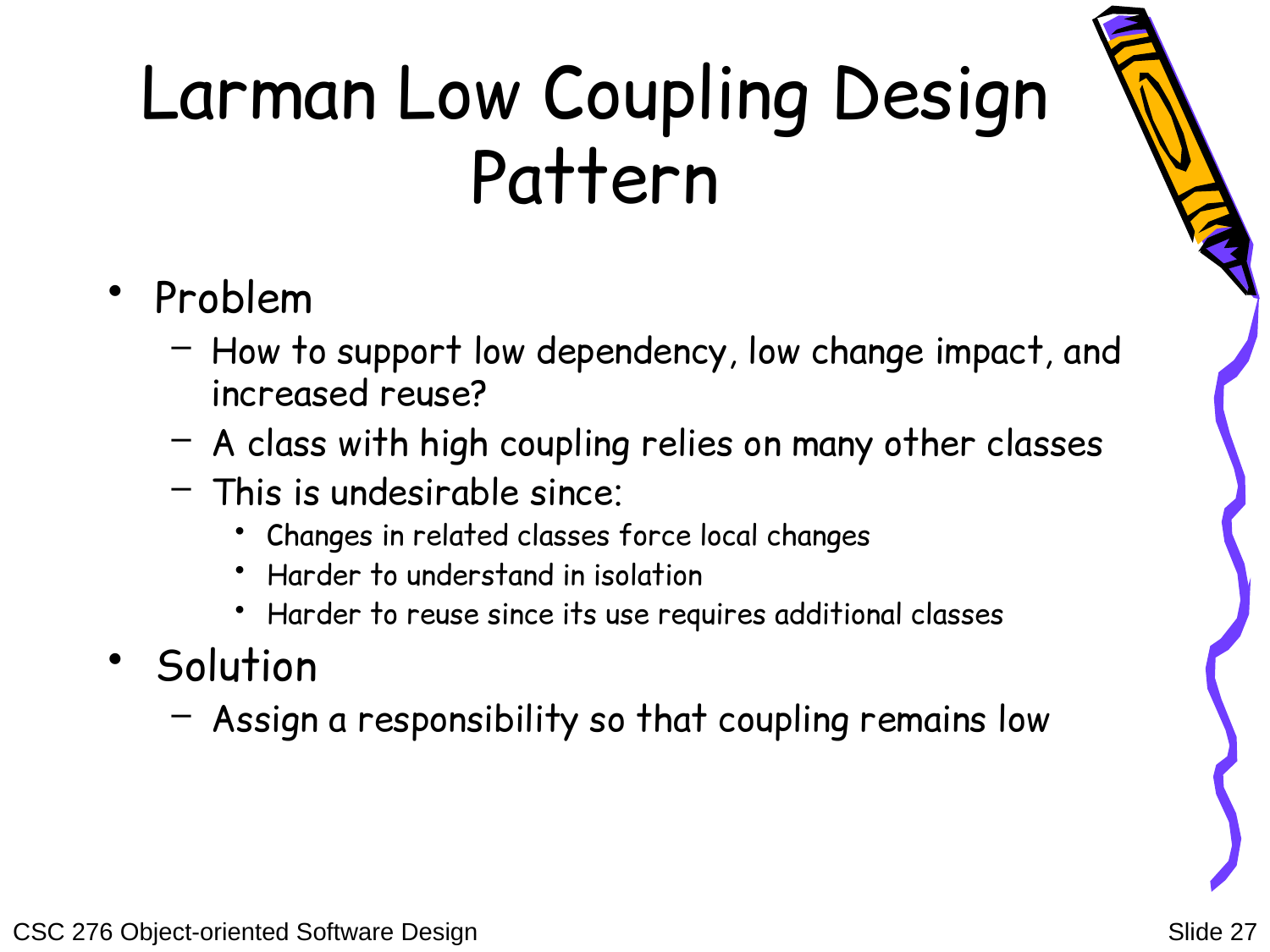

# Larman Low Coupling Design Pattern
Problem
How to support low dependency, low change impact, and increased reuse?
A class with high coupling relies on many other classes
This is undesirable since:
Changes in related classes force local changes
Harder to understand in isolation
Harder to reuse since its use requires additional classes
Solution
Assign a responsibility so that coupling remains low